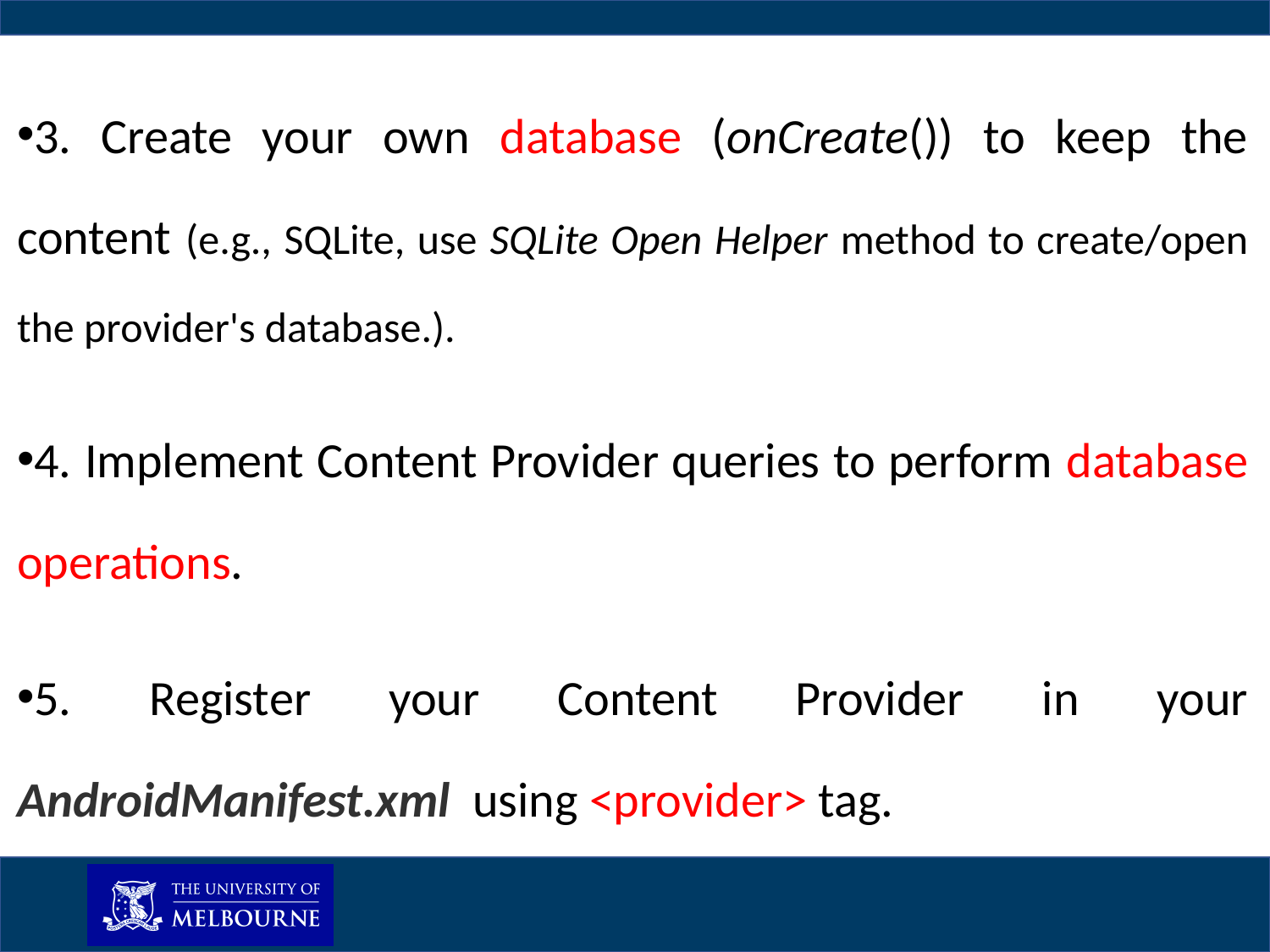

3. Create your own database (onCreate()) to keep the content (e.g., SQLite, use SQLite Open Helper method to create/open the provider's database.).
4. Implement Content Provider queries to perform database operations.
5. Register your Content Provider in your AndroidManifest.xml  using <provider> tag.